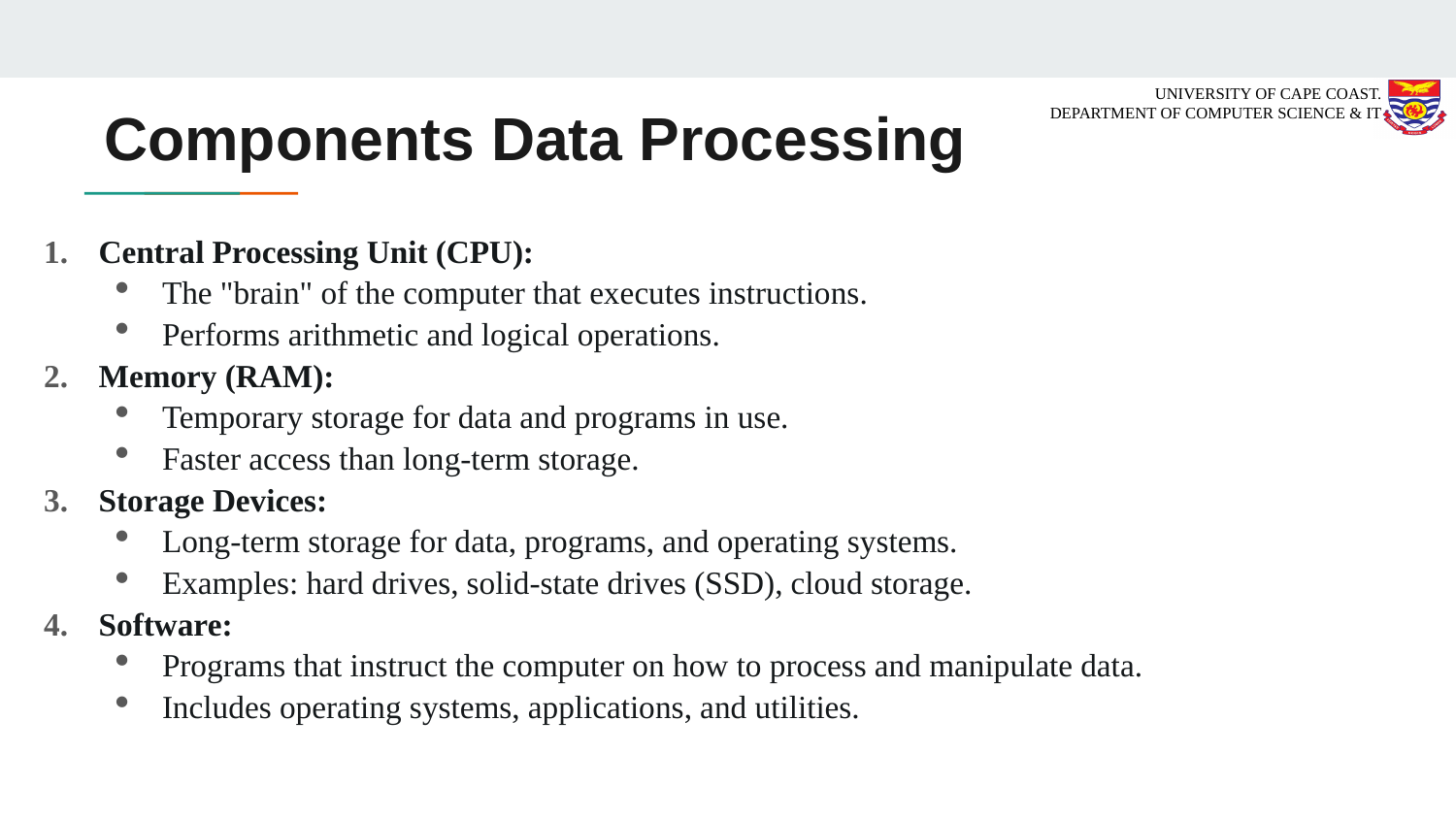

# Components Data Processing
Central Processing Unit (CPU):
The "brain" of the computer that executes instructions.
Performs arithmetic and logical operations.
Memory (RAM):
Temporary storage for data and programs in use.
Faster access than long-term storage.
Storage Devices:
Long-term storage for data, programs, and operating systems.
Examples: hard drives, solid-state drives (SSD), cloud storage.
Software:
Programs that instruct the computer on how to process and manipulate data.
Includes operating systems, applications, and utilities.